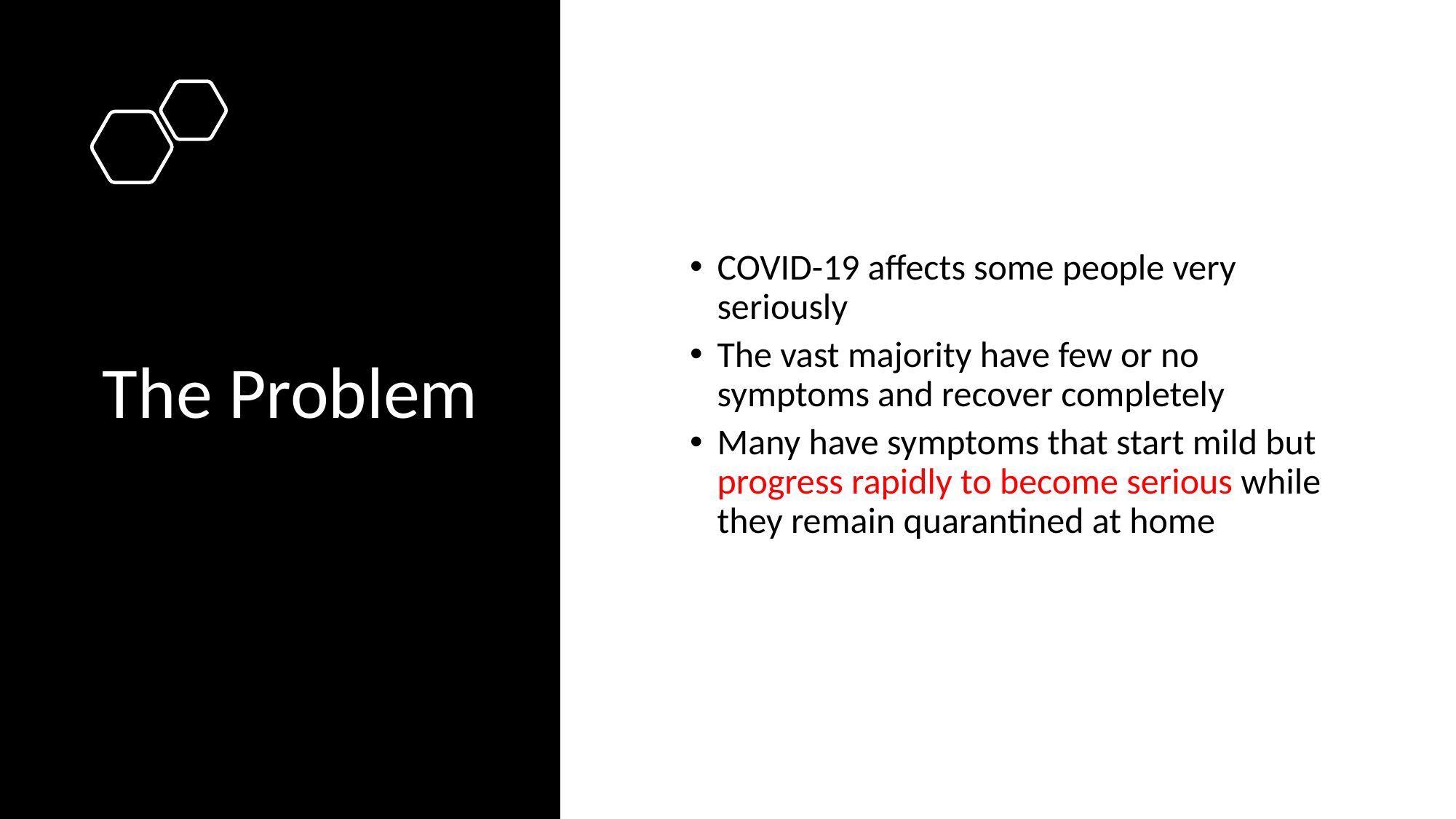

# The Problem
COVID-19 affects some people very seriously
The vast majority have few or no symptoms and recover completely
Many have symptoms that start mild but progress rapidly to become serious while they remain quarantined at home